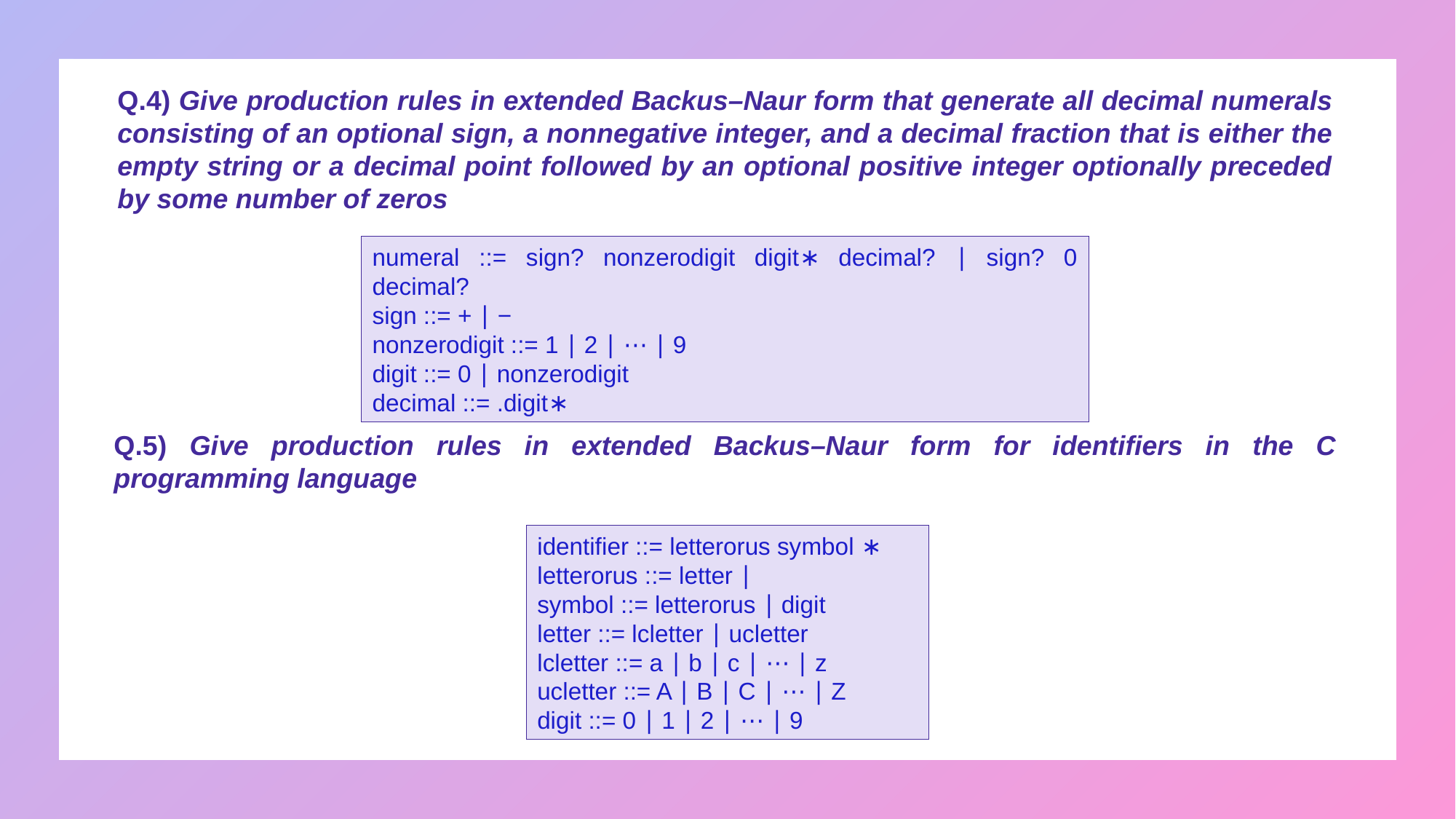

Q.4) Give production rules in extended Backus–Naur form that generate all decimal numerals consisting of an optional sign, a nonnegative integer, and a decimal fraction that is either the empty string or a decimal point followed by an optional positive integer optionally preceded by some number of zeros
numeral ::= sign? nonzerodigit digit∗ decimal? ∣ sign? 0 decimal?
sign ::= + ∣ −
nonzerodigit ::= 1 ∣ 2 ∣ ⋯ ∣ 9
digit ::= 0 ∣ nonzerodigit
decimal ::= .digit∗
Q.5) Give production rules in extended Backus–Naur form for identifiers in the C programming language
identifier ::= letterorus symbol ∗
letterorus ::= letter ∣
symbol ::= letterorus ∣ digit
letter ::= lcletter ∣ ucletter
lcletter ::= a ∣ b ∣ c ∣ ⋯ ∣ z
ucletter ::= A ∣ B ∣ C ∣ ⋯ ∣ Z
digit ::= 0 ∣ 1 ∣ 2 ∣ ⋯ ∣ 9